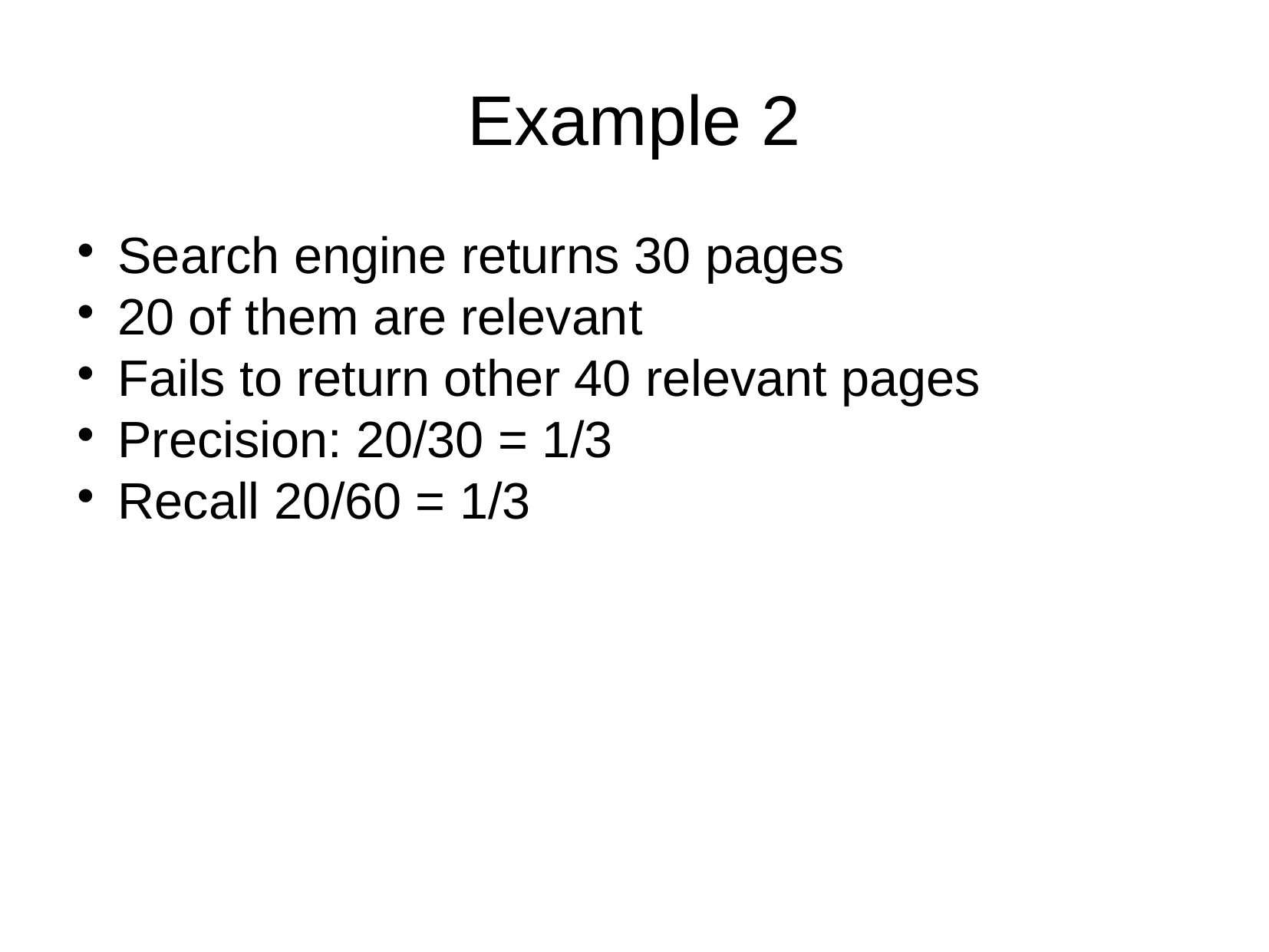

Example 2
Search engine returns 30 pages
20 of them are relevant
Fails to return other 40 relevant pages
Precision: 20/30 = 1/3
Recall 20/60 = 1/3